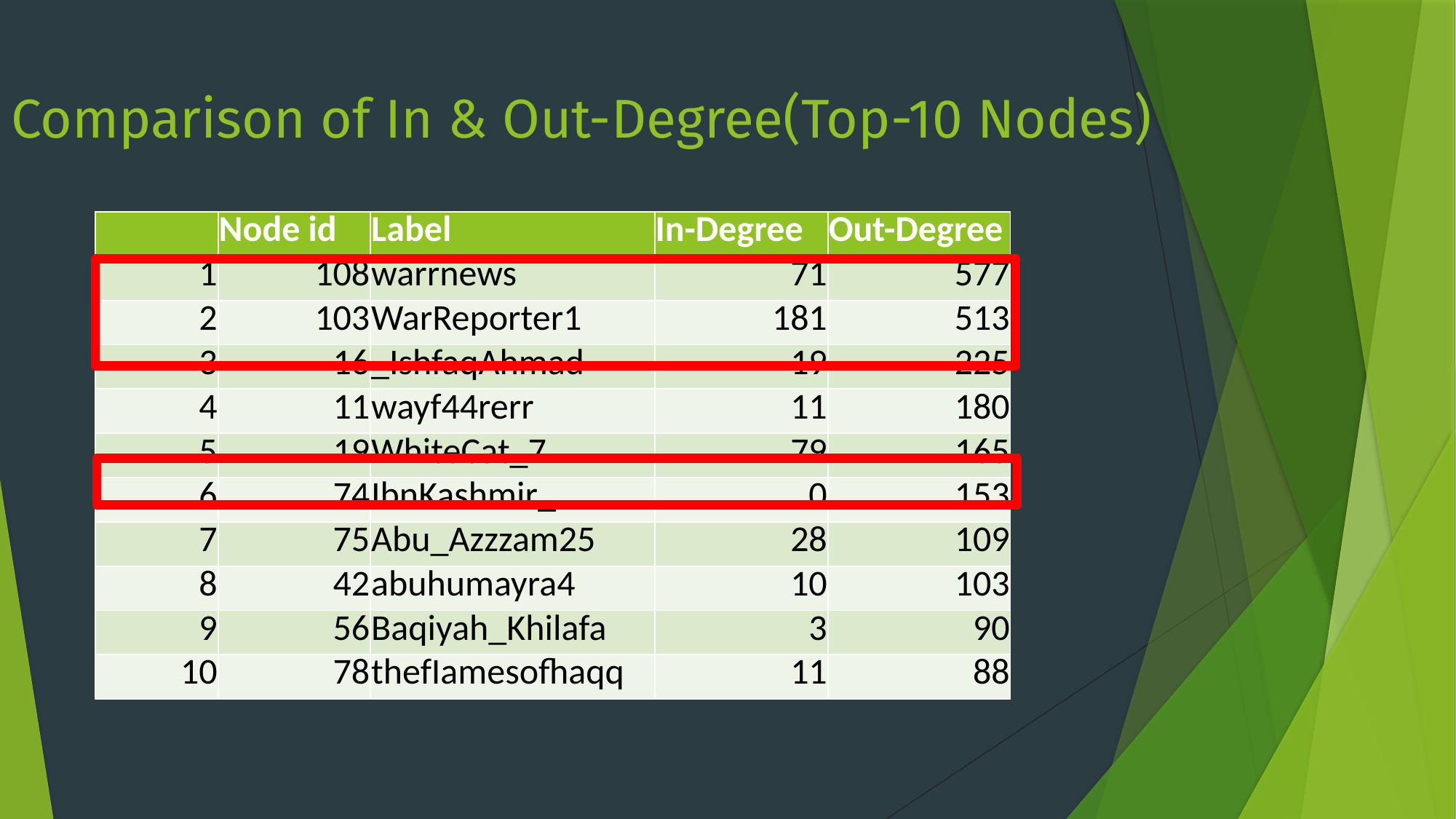

# Comparison of In & Out-Degree(Top-10 Nodes)
|  | Node id | Label | In-Degree | Out-Degree |
| --- | --- | --- | --- | --- |
| 1 | 108 | warrnews | 71 | 577 |
| 2 | 103 | WarReporter1 | 181 | 513 |
| 3 | 16 | \_IshfaqAhmad | 19 | 225 |
| 4 | 11 | wayf44rerr | 11 | 180 |
| 5 | 19 | WhiteCat\_7 | 79 | 165 |
| 6 | 74 | IbnKashmir\_ | 0 | 153 |
| 7 | 75 | Abu\_Azzzam25 | 28 | 109 |
| 8 | 42 | abuhumayra4 | 10 | 103 |
| 9 | 56 | Baqiyah\_Khilafa | 3 | 90 |
| 10 | 78 | thefIamesofhaqq | 11 | 88 |